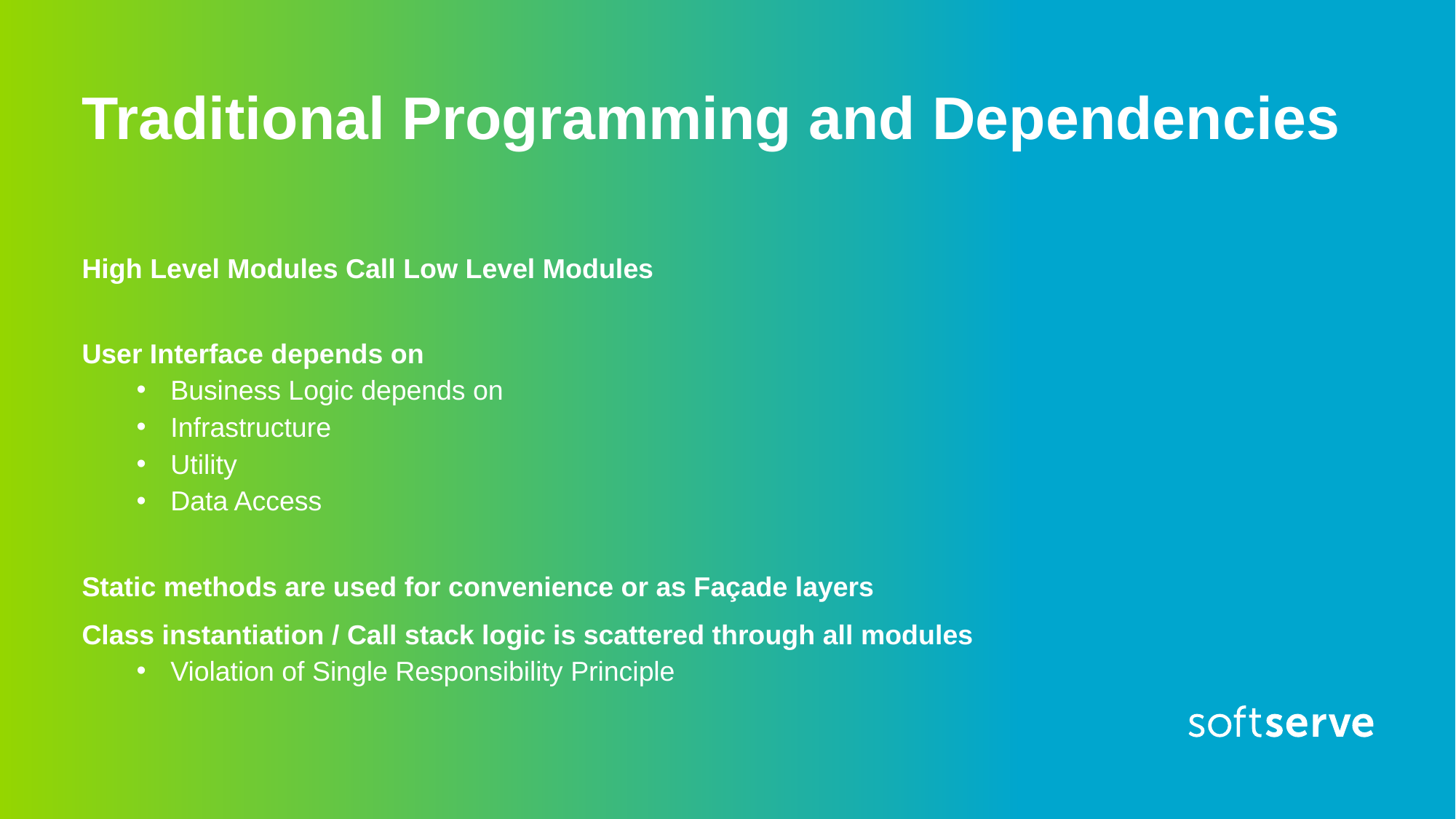

# Traditional Programming and Dependencies
High Level Modules Call Low Level Modules

User Interface depends on
Business Logic depends on
Infrastructure
Utility
Data Access

Static methods are used for convenience or as Façade layers
Class instantiation / Call stack logic is scattered through all modules
Violation of Single Responsibility Principle